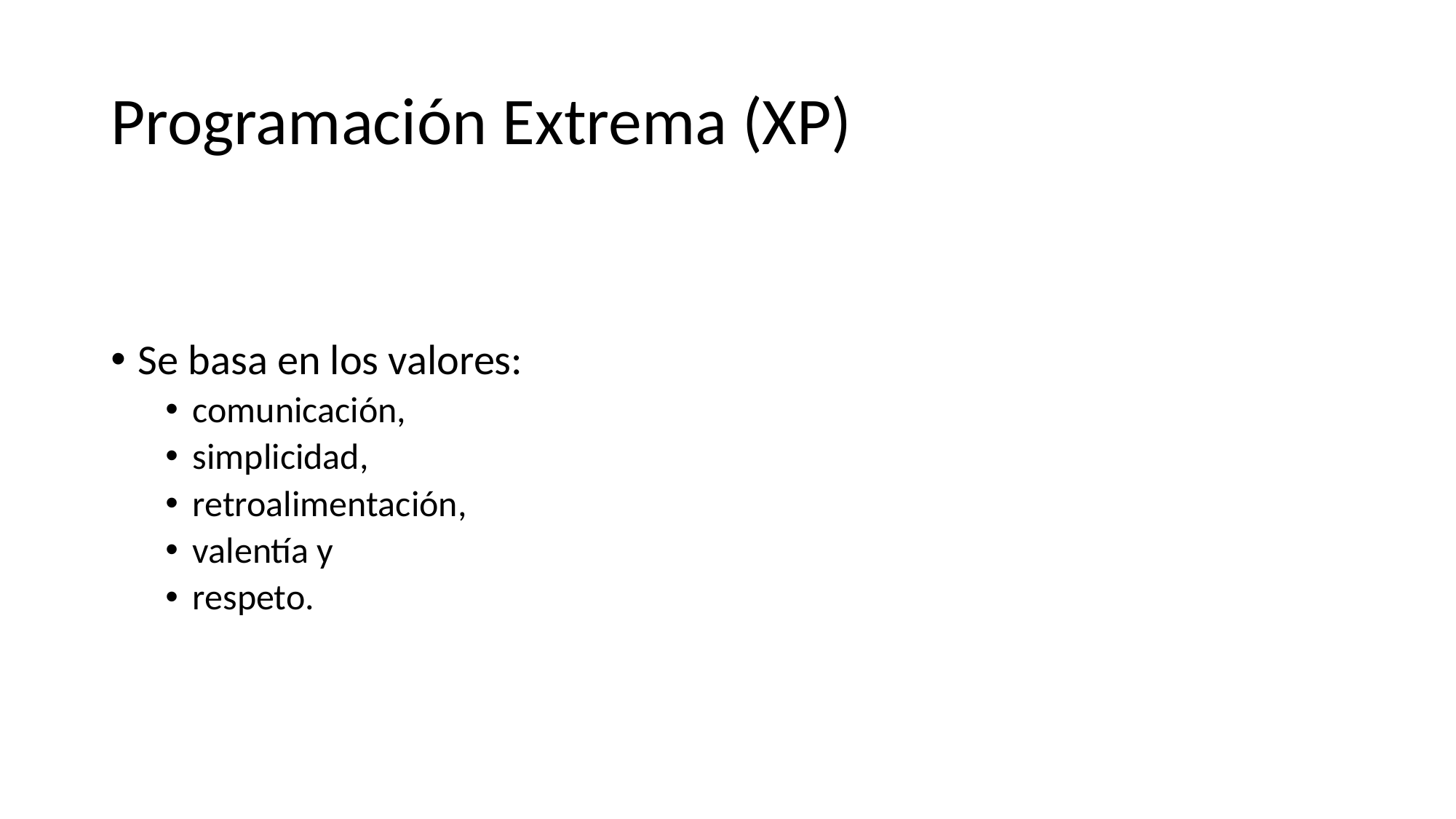

# Programación Extrema (XP)
Se basa en los valores:
comunicación,
simplicidad,
retroalimentación,
valentía y
respeto.